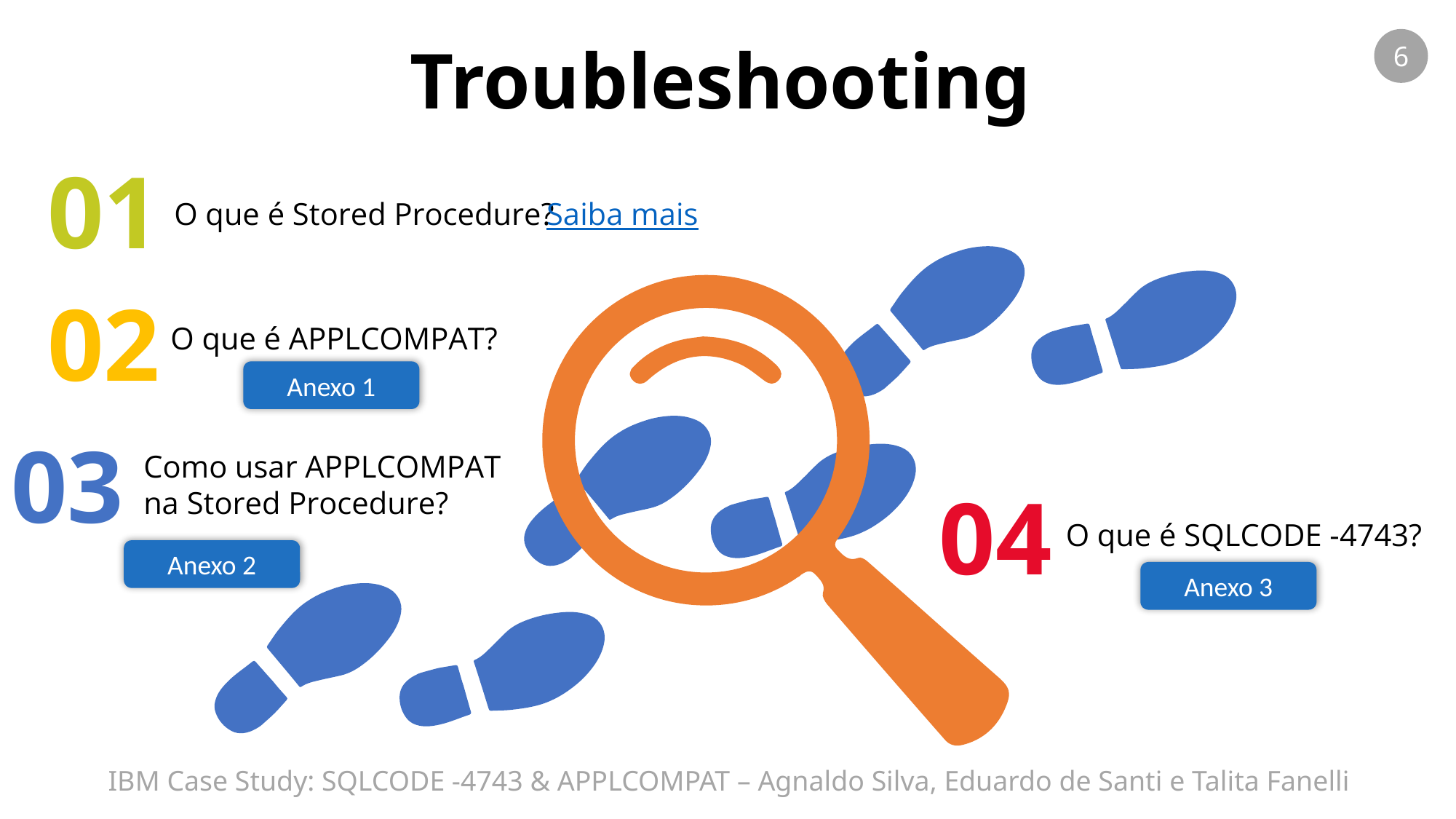

Troubleshooting
6
01
O que é Stored Procedure?
Saiba mais

02
O que é APPLCOMPAT?
Anexo 1
03
Como usar APPLCOMPAT na Stored Procedure?
Anexo 2
04
O que é SQLCODE -4743?
Anexo 3
IBM Case Study: SQLCODE -4743 & APPLCOMPAT – Agnaldo Silva, Eduardo de Santi e Talita Fanelli